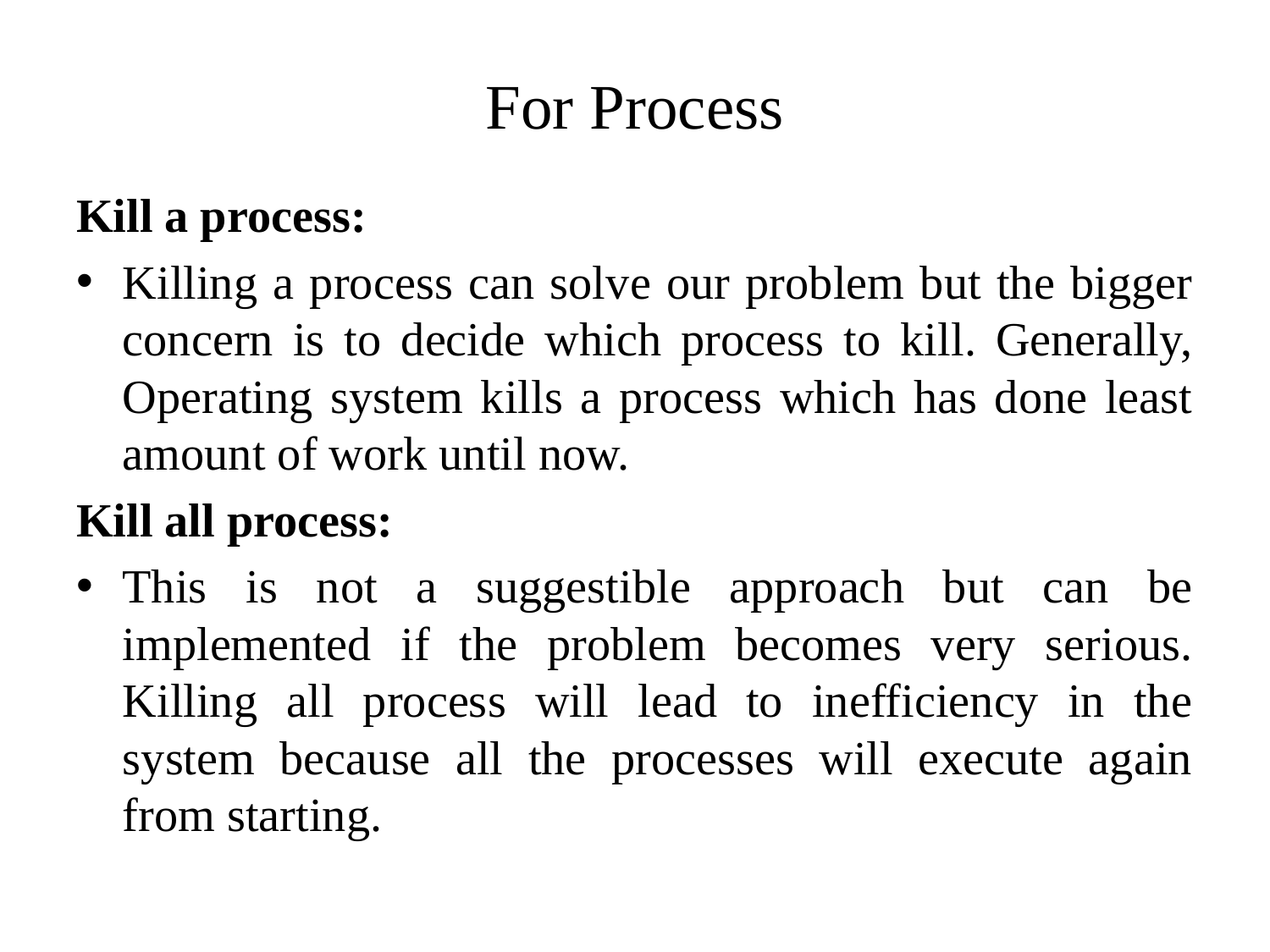

# For Process
Kill a process:
Killing a process can solve our problem but the bigger concern is to decide which process to kill. Generally, Operating system kills a process which has done least amount of work until now.
Kill all process:
This is not a suggestible approach but can be implemented if the problem becomes very serious. Killing all process will lead to inefficiency in the system because all the processes will execute again from starting.